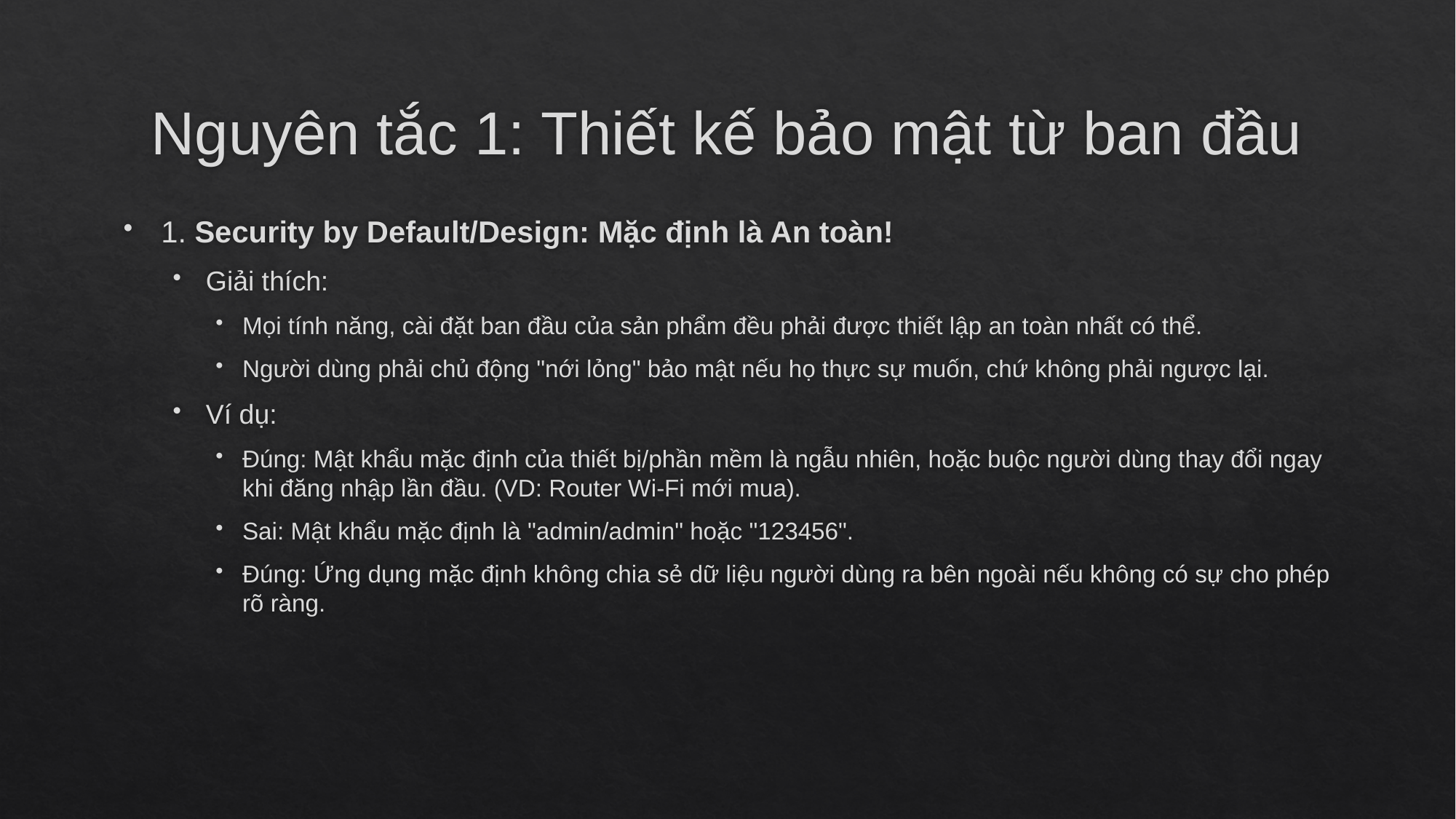

# Nguyên tắc 1: Thiết kế bảo mật từ ban đầu
1. Security by Default/Design: Mặc định là An toàn!
Giải thích:
Mọi tính năng, cài đặt ban đầu của sản phẩm đều phải được thiết lập an toàn nhất có thể.
Người dùng phải chủ động "nới lỏng" bảo mật nếu họ thực sự muốn, chứ không phải ngược lại.
Ví dụ:
Đúng: Mật khẩu mặc định của thiết bị/phần mềm là ngẫu nhiên, hoặc buộc người dùng thay đổi ngay khi đăng nhập lần đầu. (VD: Router Wi-Fi mới mua).
Sai: Mật khẩu mặc định là "admin/admin" hoặc "123456".
Đúng: Ứng dụng mặc định không chia sẻ dữ liệu người dùng ra bên ngoài nếu không có sự cho phép rõ ràng.